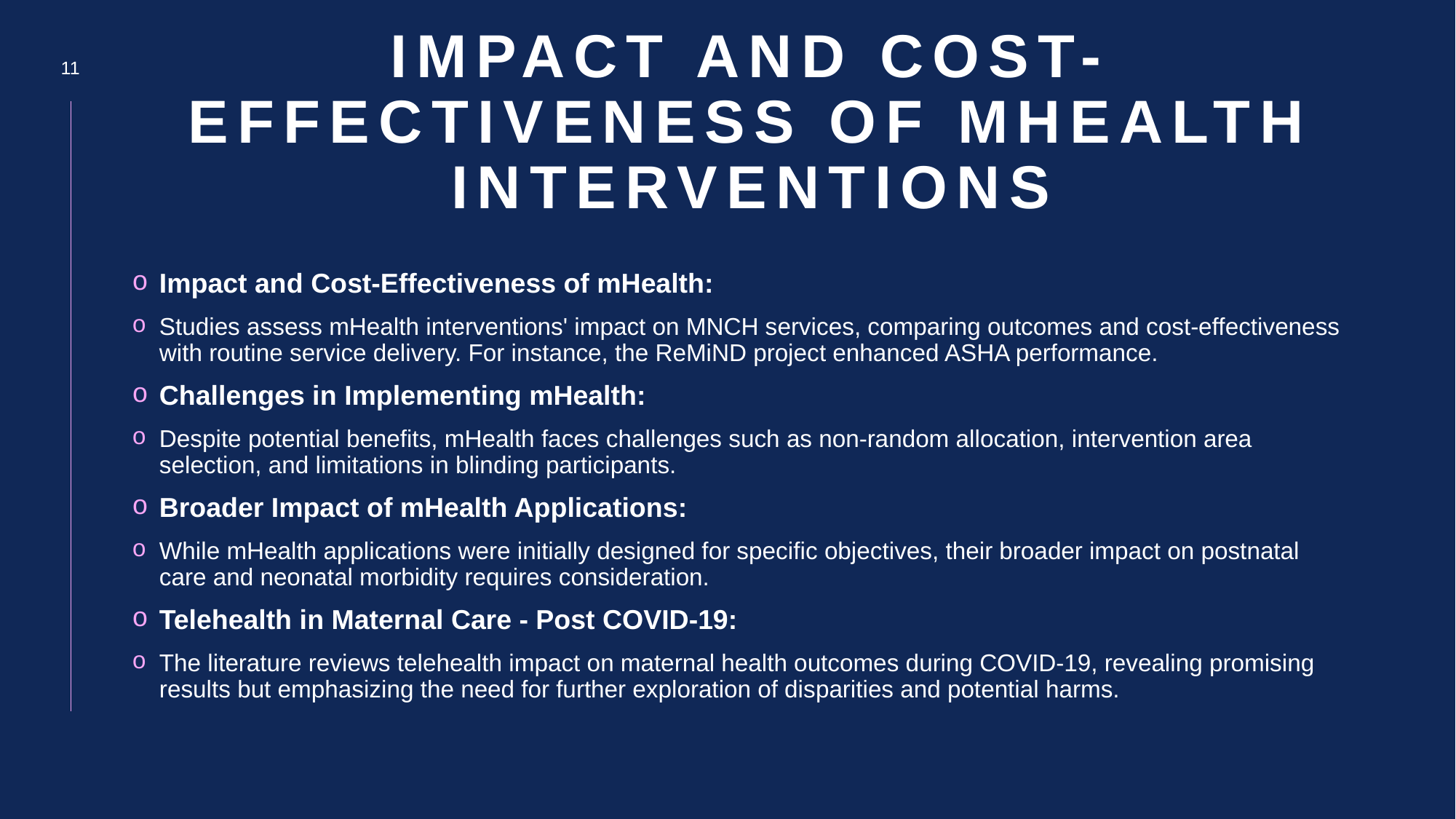

11
# Impact and Cost-Effectiveness of mHealth Interventions
Impact and Cost-Effectiveness of mHealth:
Studies assess mHealth interventions' impact on MNCH services, comparing outcomes and cost-effectiveness with routine service delivery. For instance, the ReMiND project enhanced ASHA performance.
Challenges in Implementing mHealth:
Despite potential benefits, mHealth faces challenges such as non-random allocation, intervention area selection, and limitations in blinding participants.
Broader Impact of mHealth Applications:
While mHealth applications were initially designed for specific objectives, their broader impact on postnatal care and neonatal morbidity requires consideration.
Telehealth in Maternal Care - Post COVID-19:
The literature reviews telehealth impact on maternal health outcomes during COVID-19, revealing promising results but emphasizing the need for further exploration of disparities and potential harms.